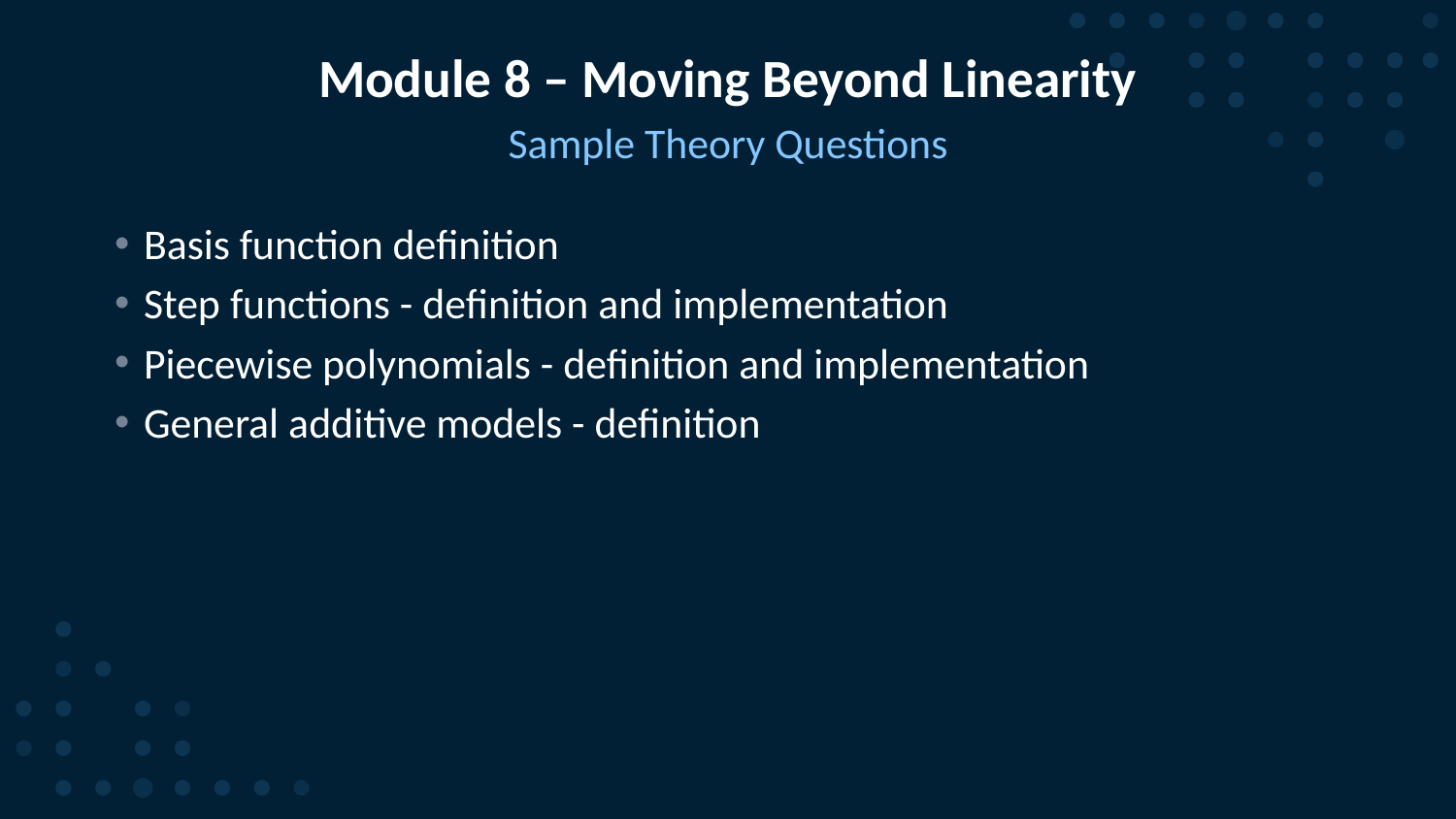

# Module 8 – Moving Beyond Linearity
Sample Theory Questions
Basis function definition
Step functions - definition and implementation
Piecewise polynomials - definition and implementation
General additive models - definition